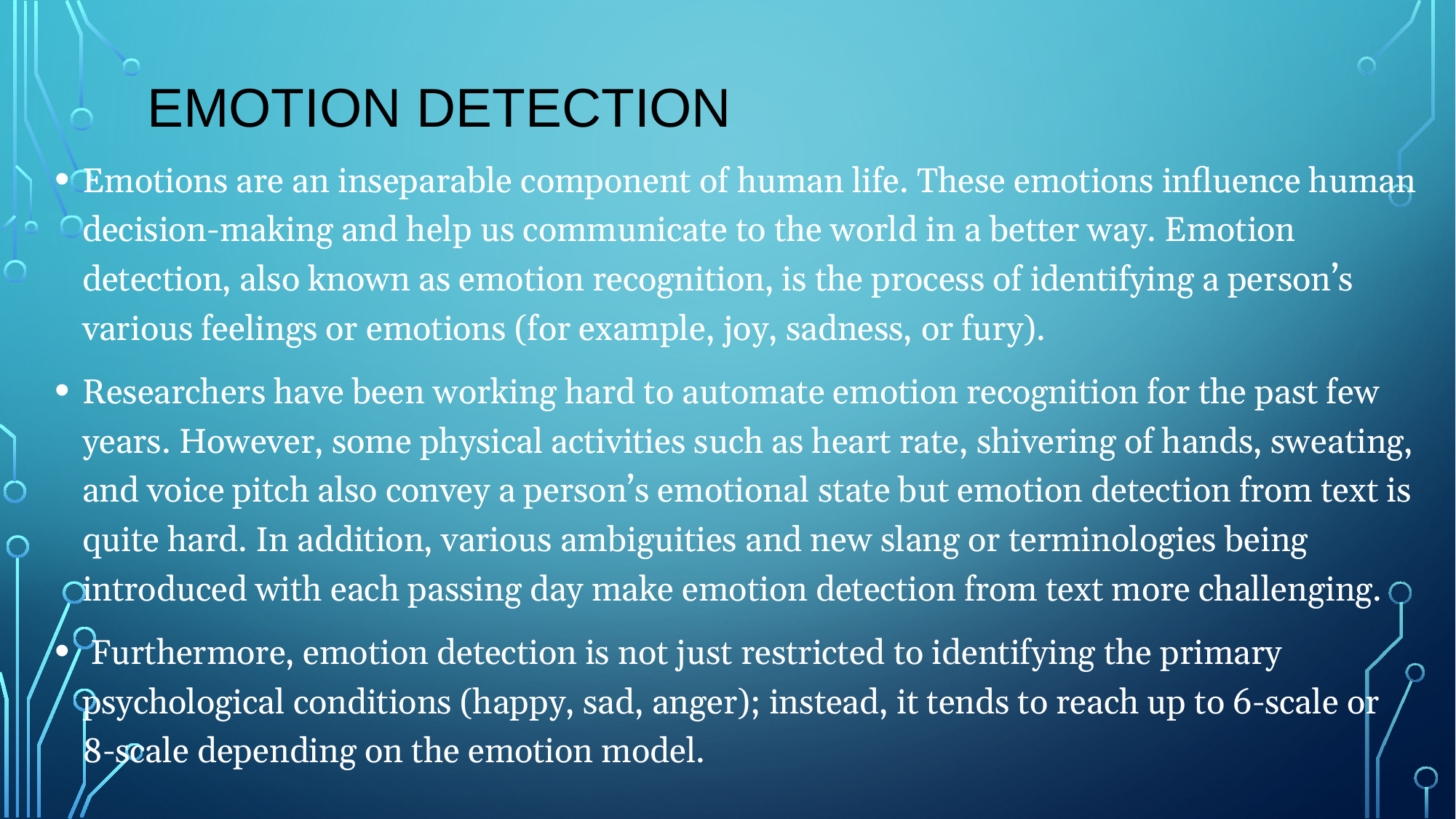

# EMOTION DETECTION
Emotions are an inseparable component of human life. These emotions influence human decision-making and help us communicate to the world in a better way. Emotion detection, also known as emotion recognition, is the process of identifying a person’s various feelings or emotions (for example, joy, sadness, or fury).
Researchers have been working hard to automate emotion recognition for the past few years. However, some physical activities such as heart rate, shivering of hands, sweating, and voice pitch also convey a person’s emotional state but emotion detection from text is quite hard. In addition, various ambiguities and new slang or terminologies being introduced with each passing day make emotion detection from text more challenging.
 Furthermore, emotion detection is not just restricted to identifying the primary psychological conditions (happy, sad, anger); instead, it tends to reach up to 6-scale or 8-scale depending on the emotion model.